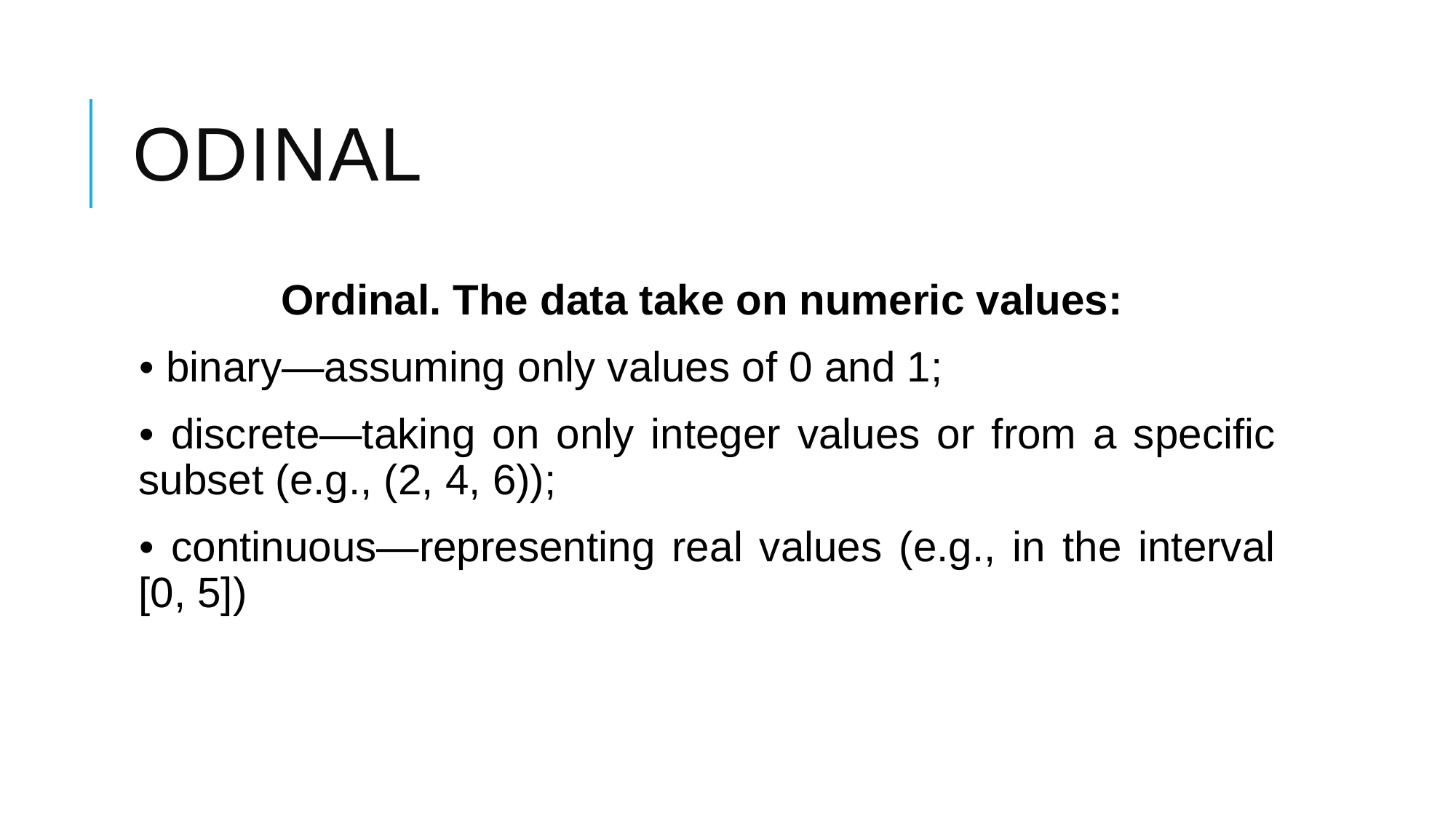

# ODINAL
Ordinal. The data take on numeric values:
• binary—assuming only values of 0 and 1;
• discrete—taking on only integer values or from a specific subset (e.g., (2, 4, 6));
• continuous—representing real values (e.g., in the interval [0, 5])